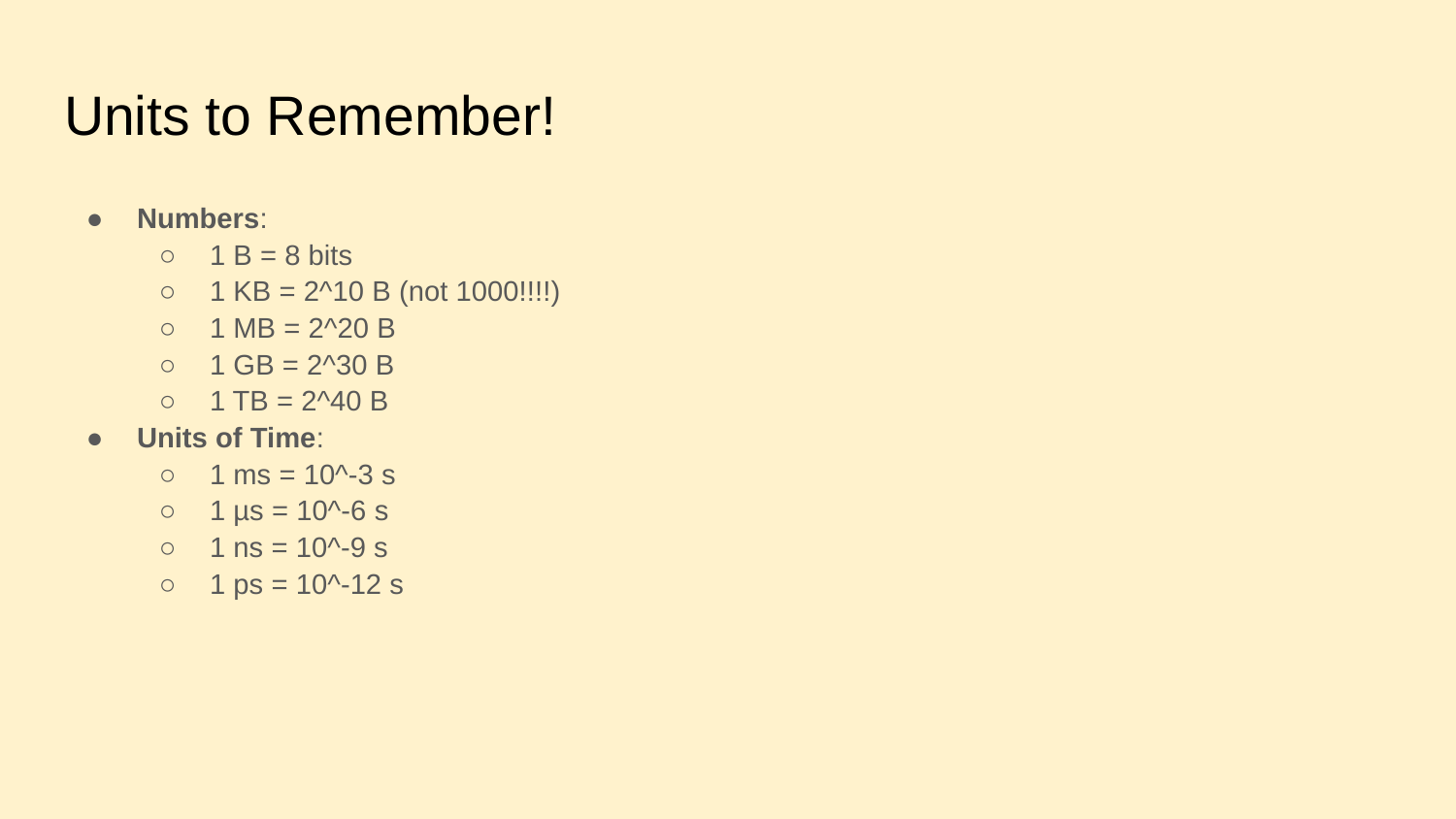

# Units to Remember!
Numbers:
1 B = 8 bits
1 KB = 2^10 B (not 1000!!!!)
1 MB = 2^20 B
1 GB = 2^30 B
1 TB = 2^40 B
Units of Time:
1 ms = 10^-3 s
1 µs = 10^-6 s
1 ns = 10^-9 s
1 ps = 10^-12 s